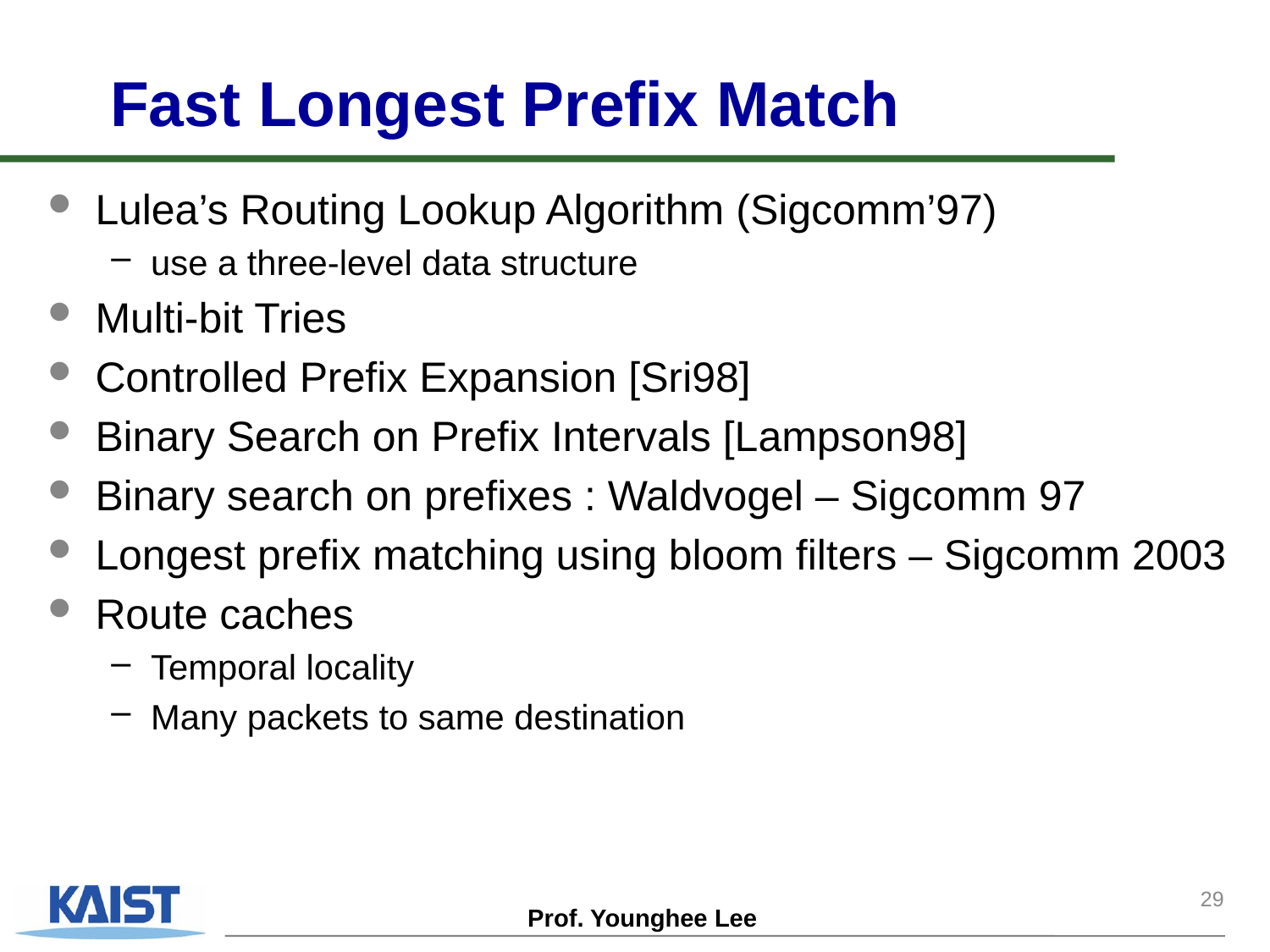

# Fast Longest Prefix Match
Lulea’s Routing Lookup Algorithm (Sigcomm’97)
use a three-level data structure
Multi-bit Tries
Controlled Prefix Expansion [Sri98]
Binary Search on Prefix Intervals [Lampson98]
Binary search on prefixes : Waldvogel – Sigcomm 97
Longest prefix matching using bloom filters – Sigcomm 2003
Route caches
Temporal locality
Many packets to same destination
29